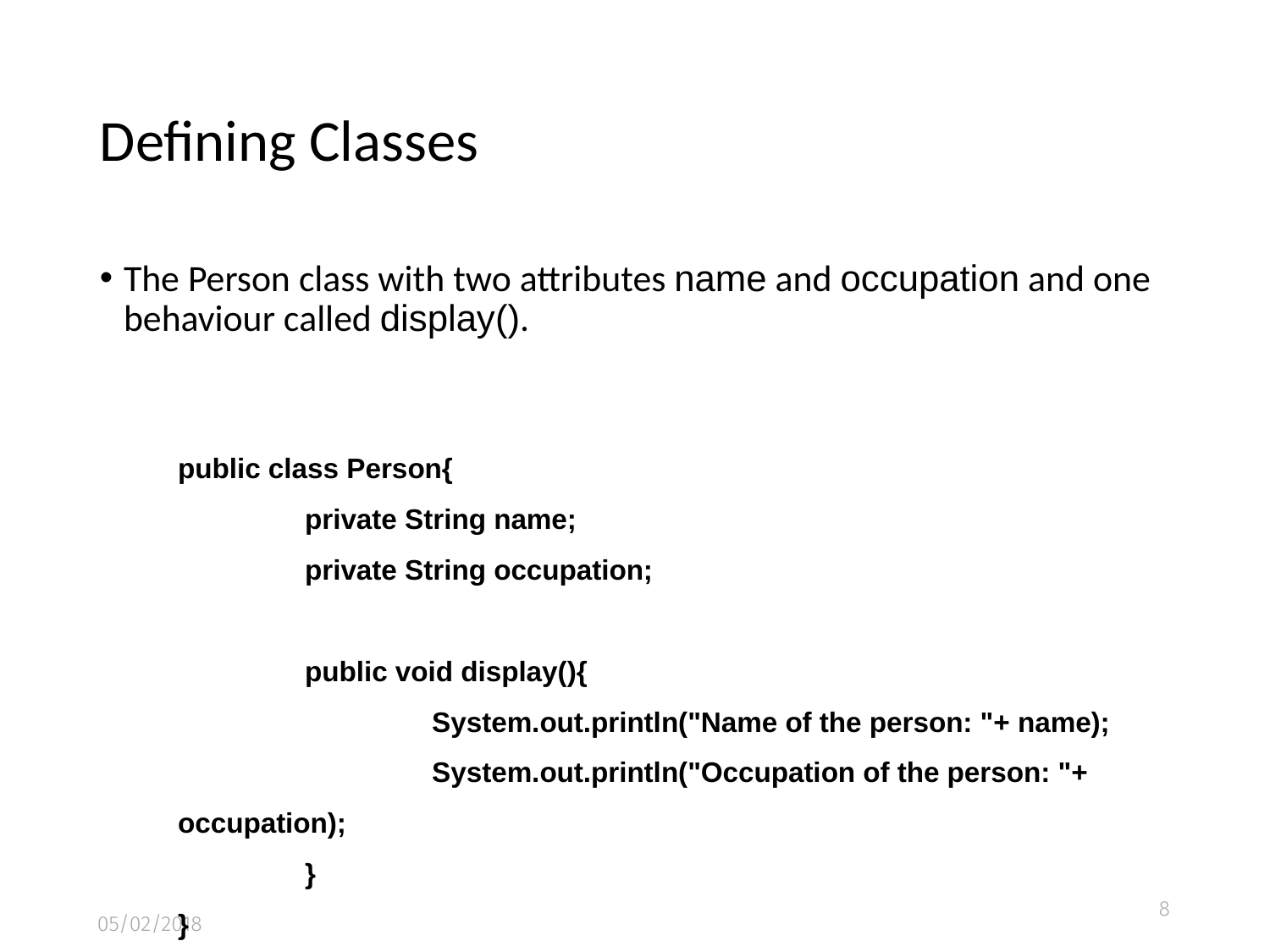

Defining Classes
The Person class with two attributes name and occupation and one behaviour called display().

public class Person{
	private String name;
	private String occupation;

	public void display(){
		System.out.println("Name of the person: "+ name);
		System.out.println("Occupation of the person: "+ occupation);
	}
}
8
05/02/2018